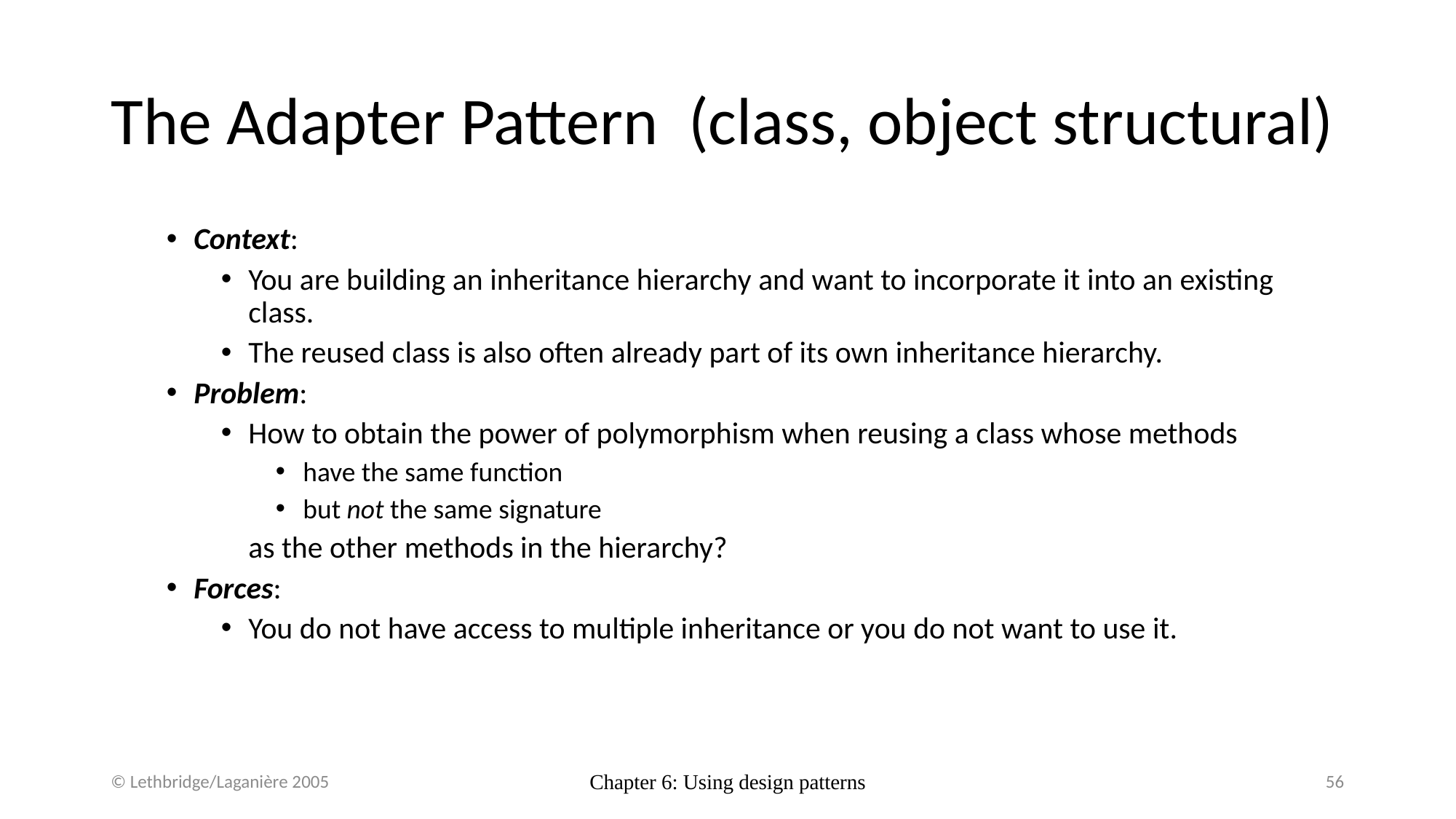

# The Adapter Pattern  (class, object structural)
Context:
You are building an inheritance hierarchy and want to incorporate it into an existing class.
The reused class is also often already part of its own inheritance hierarchy.
Problem:
How to obtain the power of polymorphism when reusing a class whose methods
have the same function
but not the same signature
	as the other methods in the hierarchy?
Forces:
You do not have access to multiple inheritance or you do not want to use it.
© Lethbridge/Laganière 2005
Chapter 6: Using design patterns
56